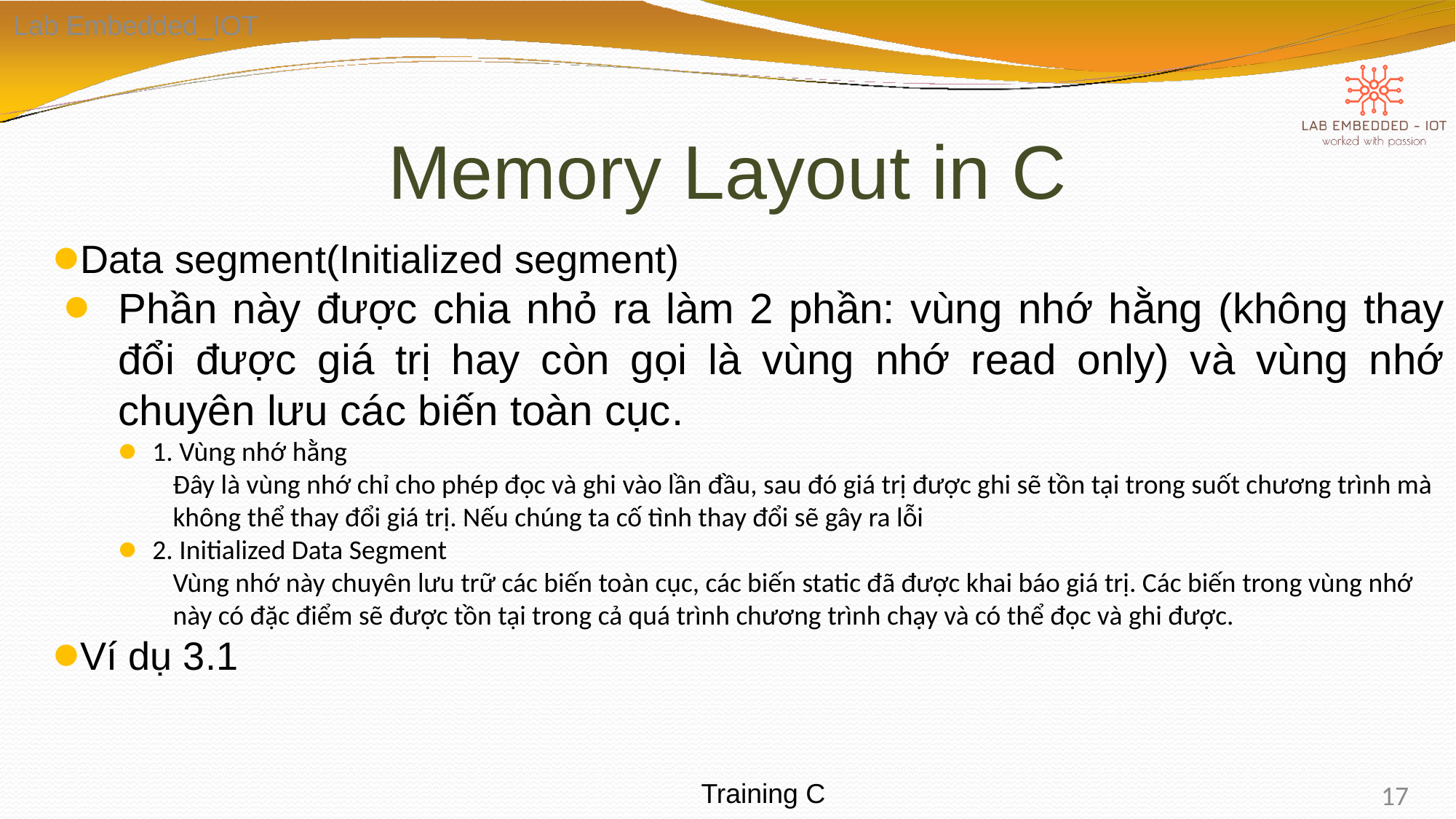

Lab Embedded_IOT
# Memory Layout in C
Data segment(Initialized segment)
Phần này được chia nhỏ ra làm 2 phần: vùng nhớ hằng (không thay đổi được giá trị hay còn gọi là vùng nhớ read only) và vùng nhớ chuyên lưu các biến toàn cục.
1. Vùng nhớ hằng
Đây là vùng nhớ chỉ cho phép đọc và ghi vào lần đầu, sau đó giá trị được ghi sẽ tồn tại trong suốt chương trình mà không thể thay đổi giá trị. Nếu chúng ta cố tình thay đổi sẽ gây ra lỗi
2. Initialized Data Segment
Vùng nhớ này chuyên lưu trữ các biến toàn cục, các biến static đã được khai báo giá trị. Các biến trong vùng nhớ này có đặc điểm sẽ được tồn tại trong cả quá trình chương trình chạy và có thể đọc và ghi được.
Ví dụ 3.1
17